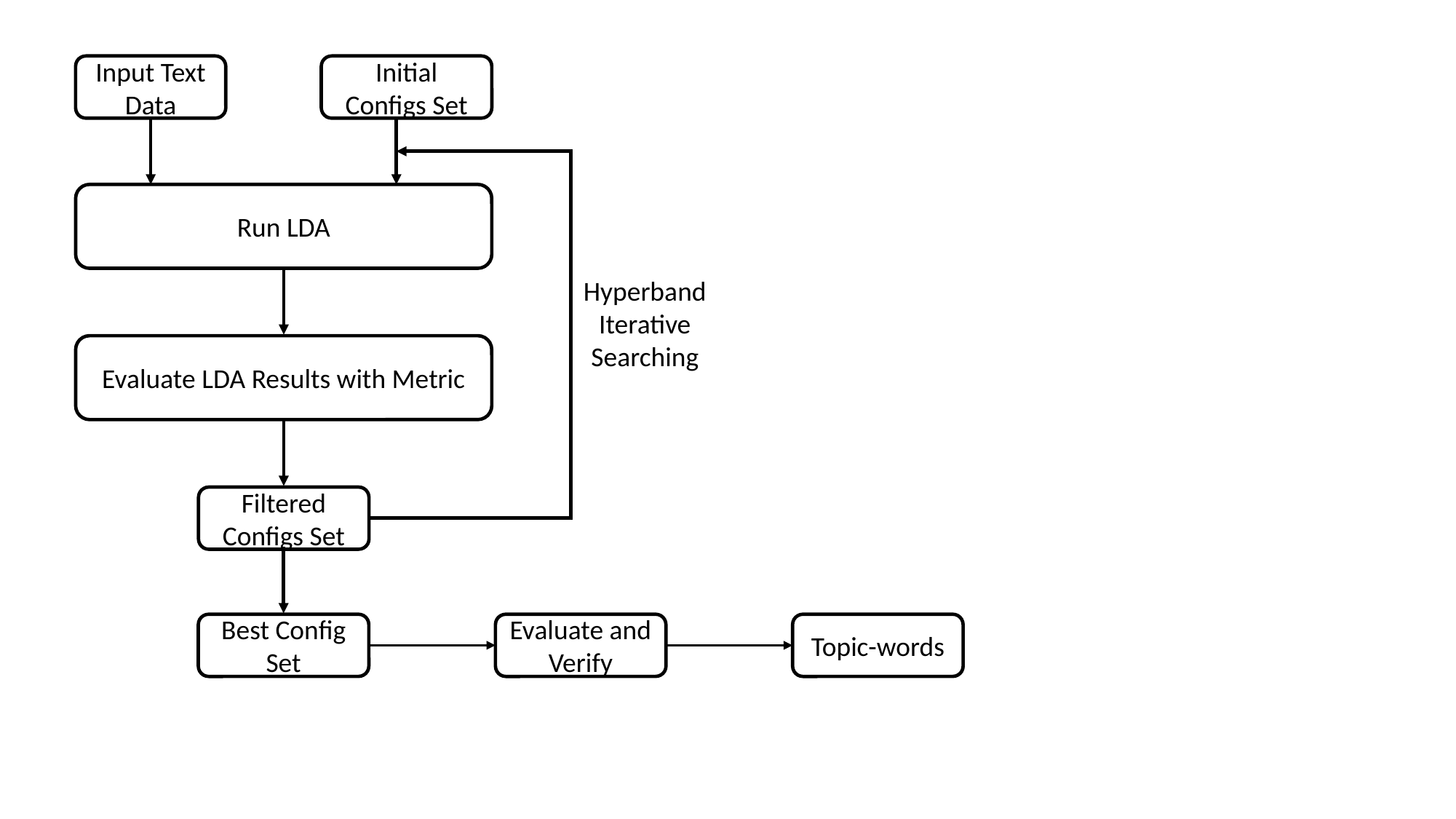

Input Text Data
Initial Configs Set
Run LDA
Hyperband Iterative Searching
Evaluate LDA Results with Metric
Filtered Configs Set
Best Config Set
Evaluate and Verify
Topic-words